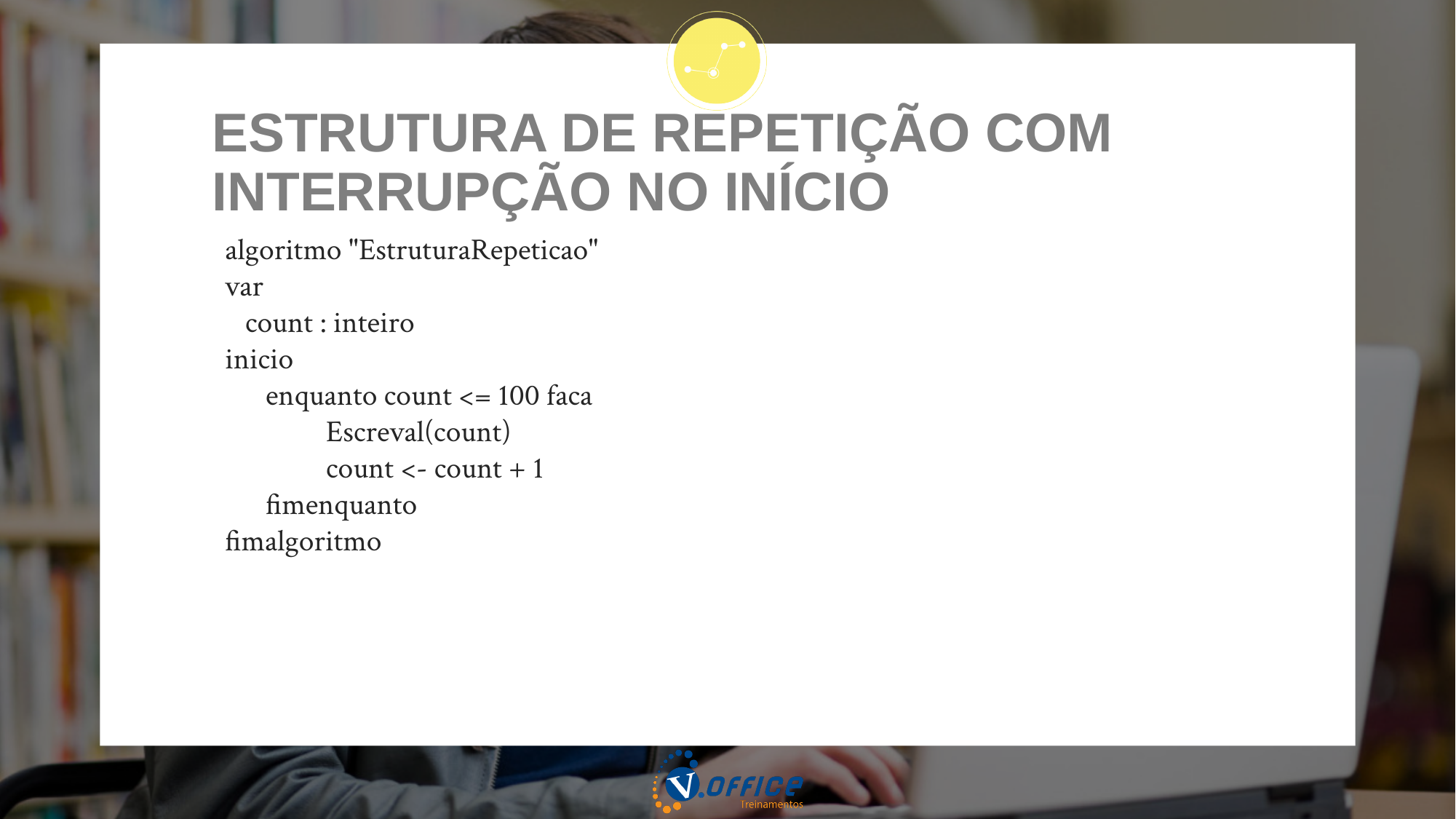

# ESTRUTURA DE REPETIÇÃO COM INTERRUPÇÃO NO INÍCIO
algoritmo "EstruturaRepeticao"
var
   count : inteiro
inicio
      enquanto count <= 100 faca
               Escreval(count)
               count <- count + 1
      fimenquanto
fimalgoritmo